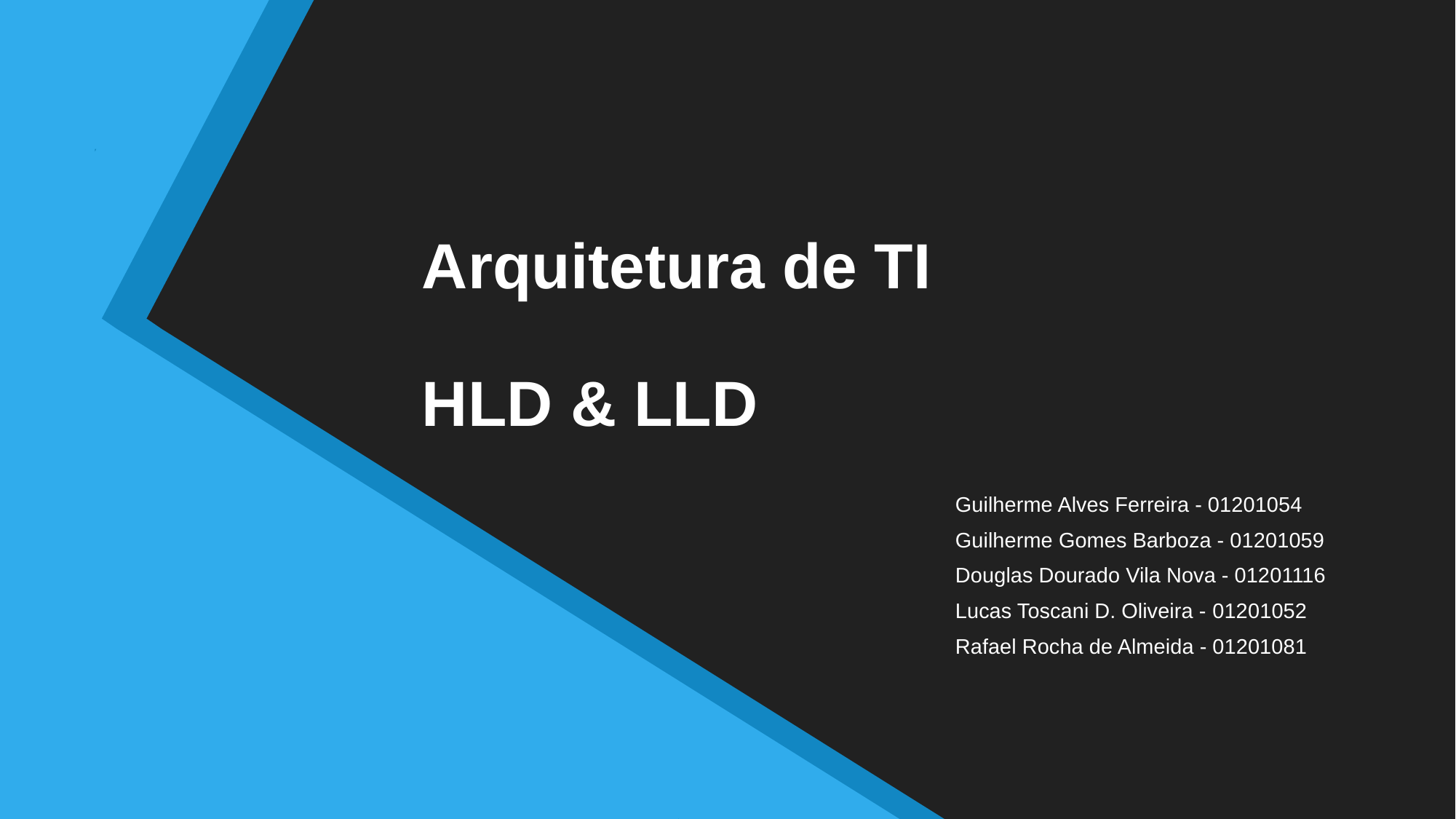

# Arquitetura de TI HLD & LLD

Guilherme Alves Ferreira - 01201054
Guilherme Gomes Barboza - 01201059
Douglas Dourado Vila Nova - 01201116
Lucas Toscani D. Oliveira - 01201052
Rafael Rocha de Almeida - 01201081